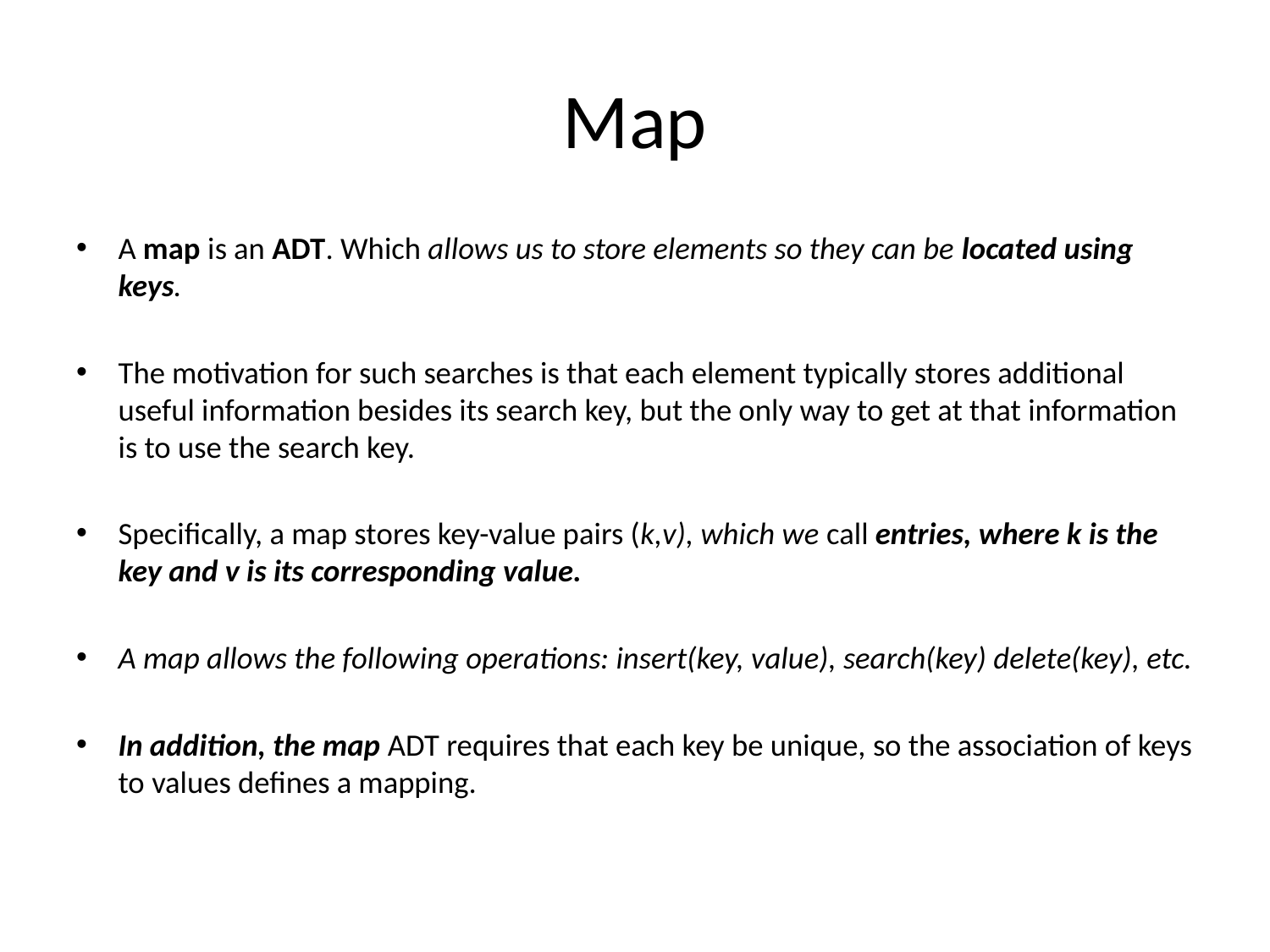

# Map
A map is an ADT. Which allows us to store elements so they can be located using keys.

The motivation for such searches is that each element typically stores additional useful information besides its search key, but the only way to get at that information is to use the search key.

Specifically, a map stores key-value pairs (k,v), which we call entries, where k is the key and v is its corresponding value.

A map allows the following operations: insert(key, value), search(key) delete(key), etc.

In addition, the map ADT requires that each key be unique, so the association of keys to values defines a mapping.